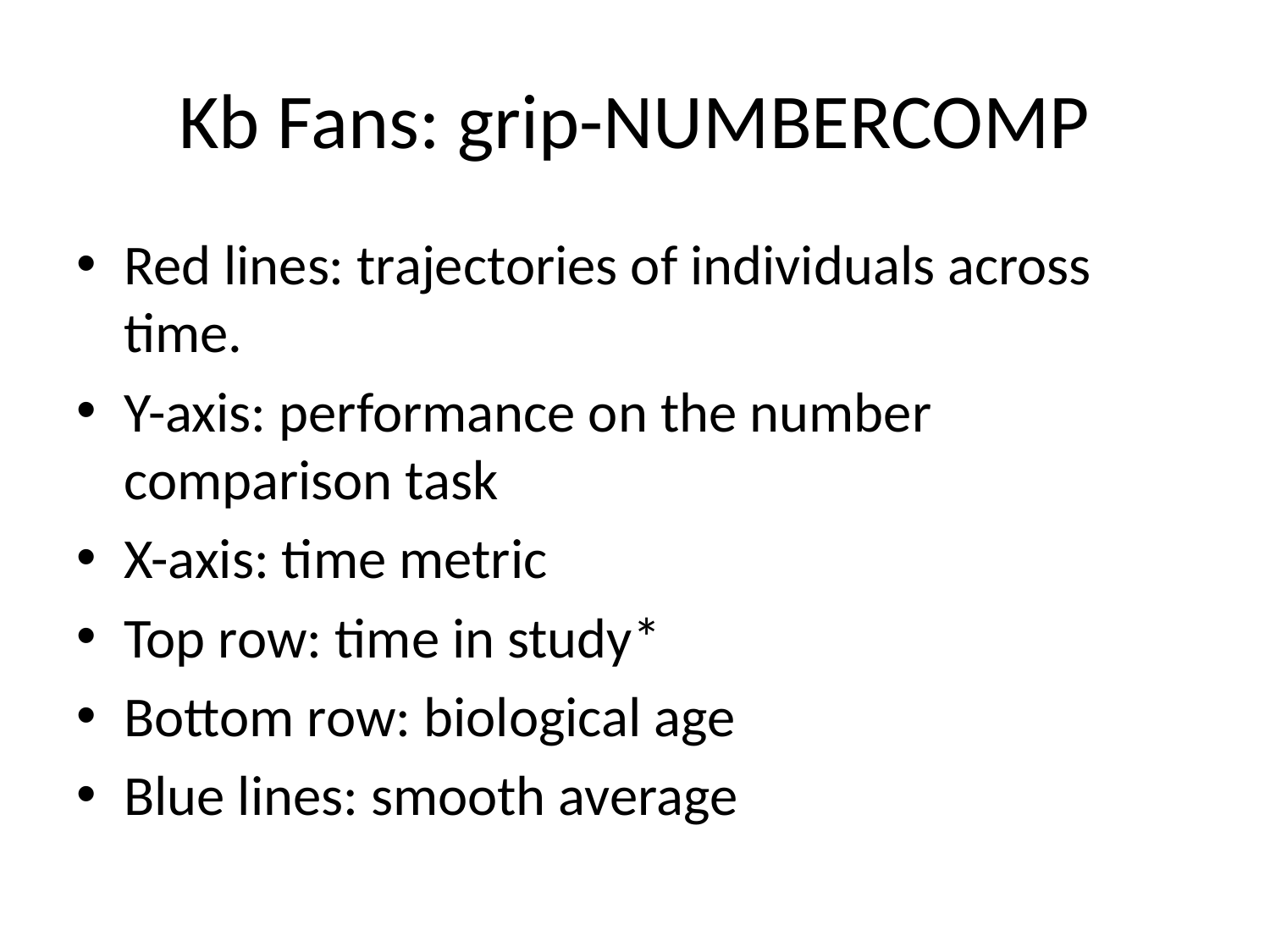

# Kb Fans: grip-NUMBERCOMP
Red lines: trajectories of individuals across time.
Y-axis: performance on the number comparison task
X-axis: time metric
Top row: time in study*
Bottom row: biological age
Blue lines: smooth average